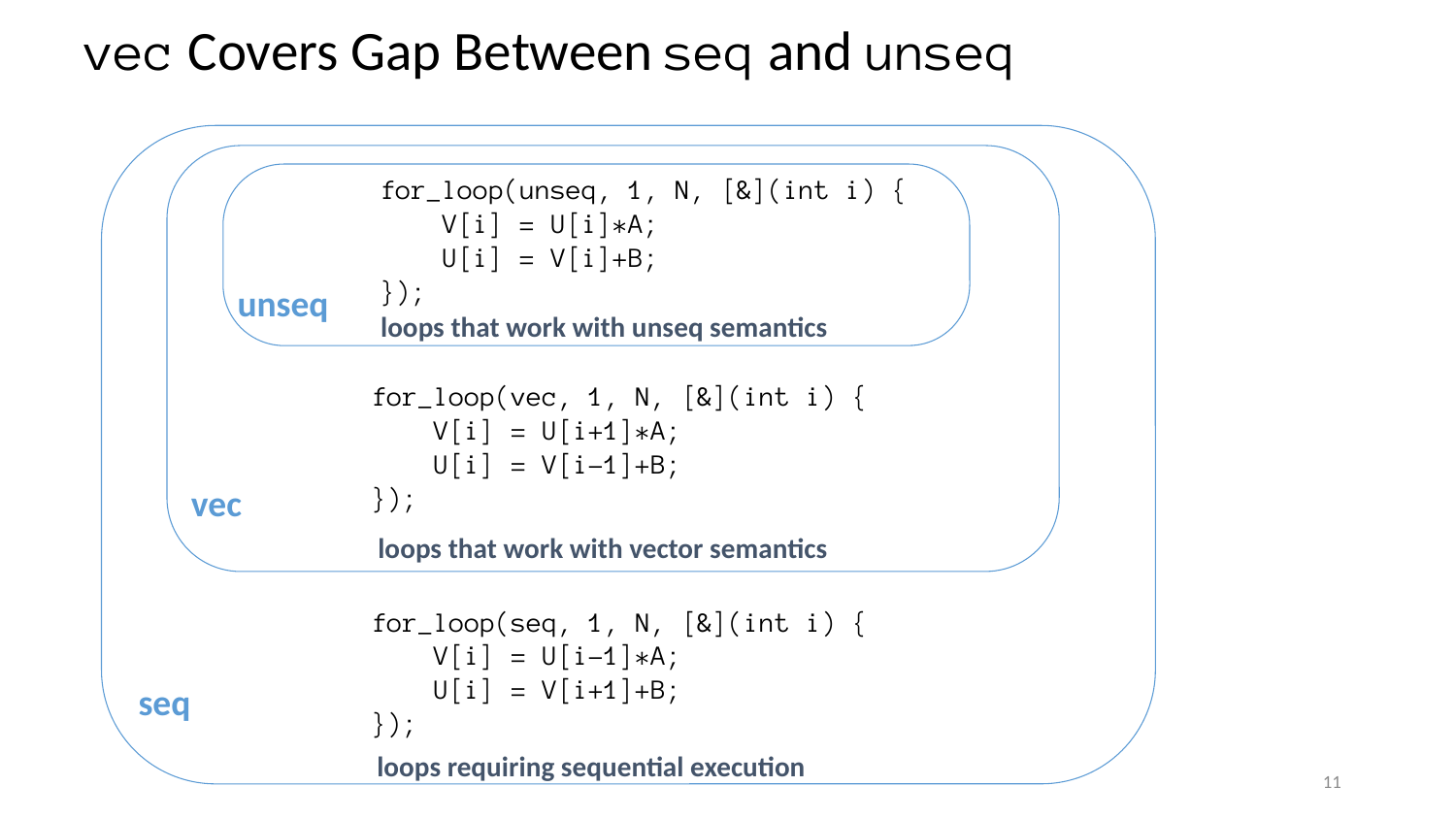

# vec Covers Gap Between seq and unseq

for_loop(unseq, 1, N, [&](int i) {
    V[i] = U[i]*A;
    U[i] = V[i]+B;
});

unseq
loops that work with unseq semantics
for_loop(vec, 1, N, [&](int i) {
    V[i] = U[i+1]*A;
    U[i] = V[i-1]+B;
});
vec
loops that work with vector semantics
for_loop(seq, 1, N, [&](int i) {
    V[i] = U[i-1]*A;
    U[i] = V[i+1]+B;
});
seq
loops requiring sequential execution
11